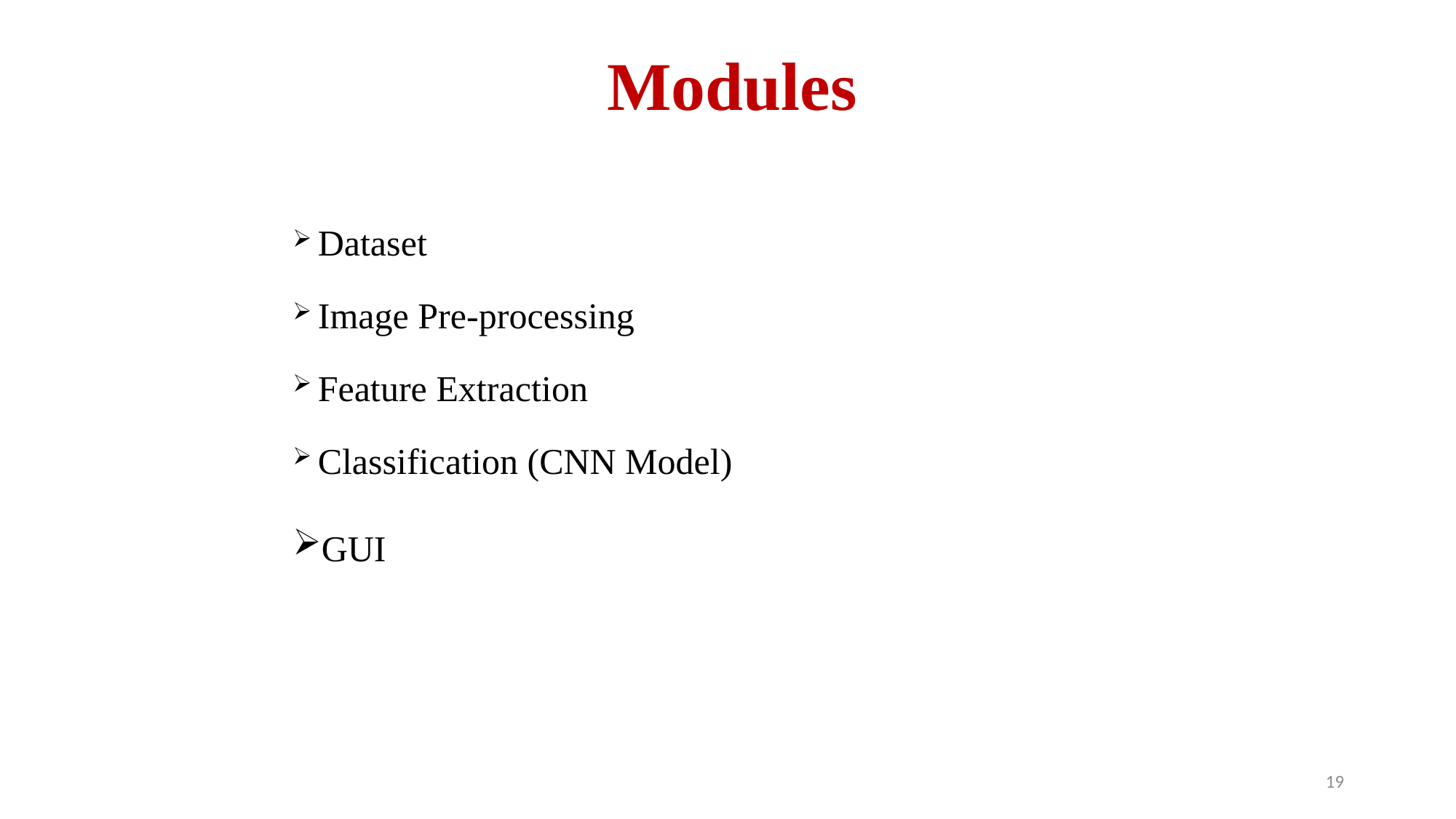

Modules
 Dataset

 Image Pre-processing

 Feature Extraction

 Classification (CNN Model)

GUI

19